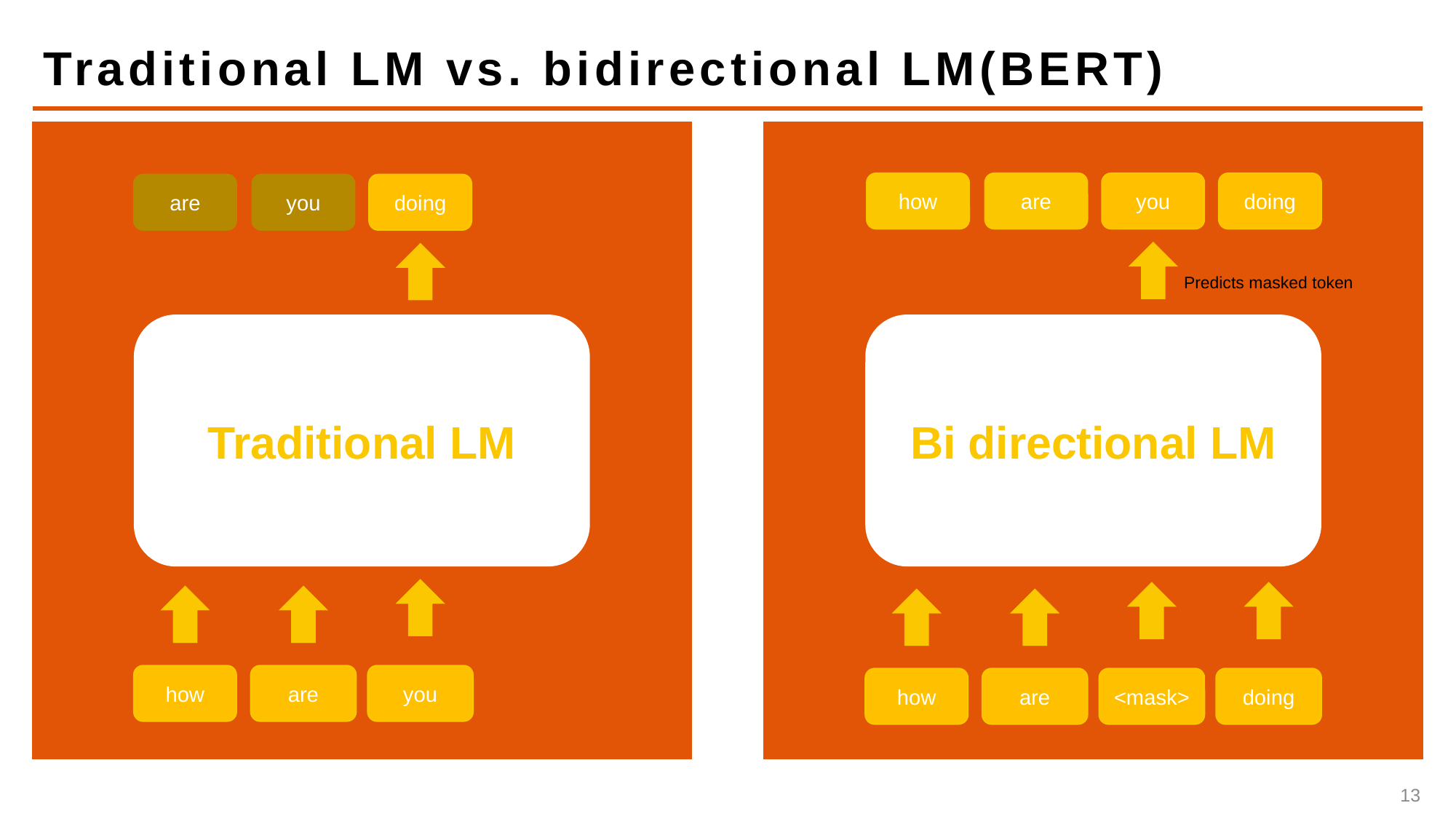

# Traditional LM vs. bidirectional LM(BERT)

how
are
you
doing
are
you
doing

Predicts masked token
Traditional LM
Bi directional LM

how
are
you
how
are
<mask>
doing
13